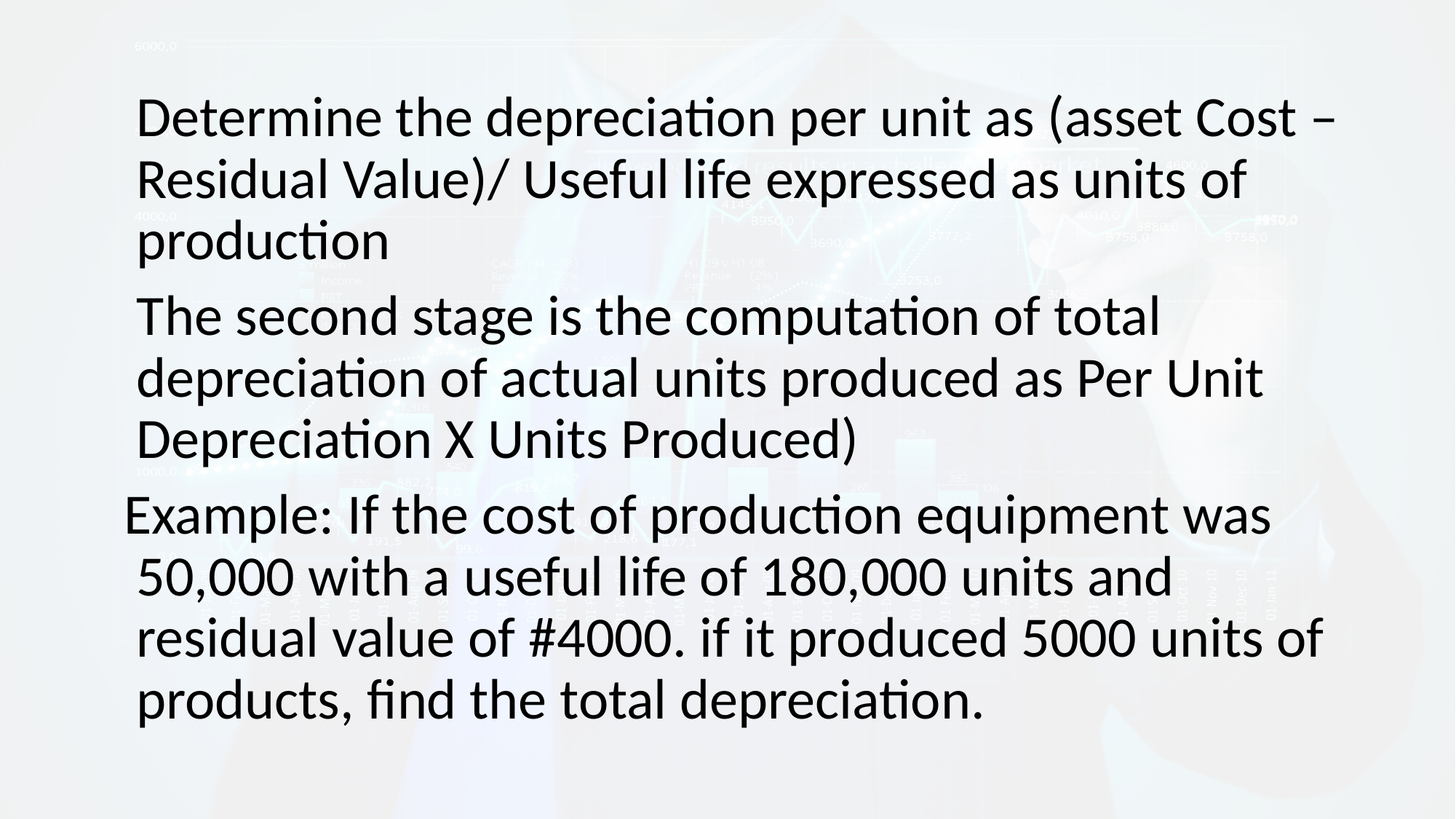

Determine the depreciation per unit as (asset Cost – Residual Value)/ Useful life expressed as units of production
  The second stage is the computation of total depreciation of actual units produced as Per Unit Depreciation X Units Produced)
 Example: If the cost of production equipment was 50,000 with a useful life of 180,000 units and residual value of #4000. if it produced 5000 units of products, find the total depreciation.